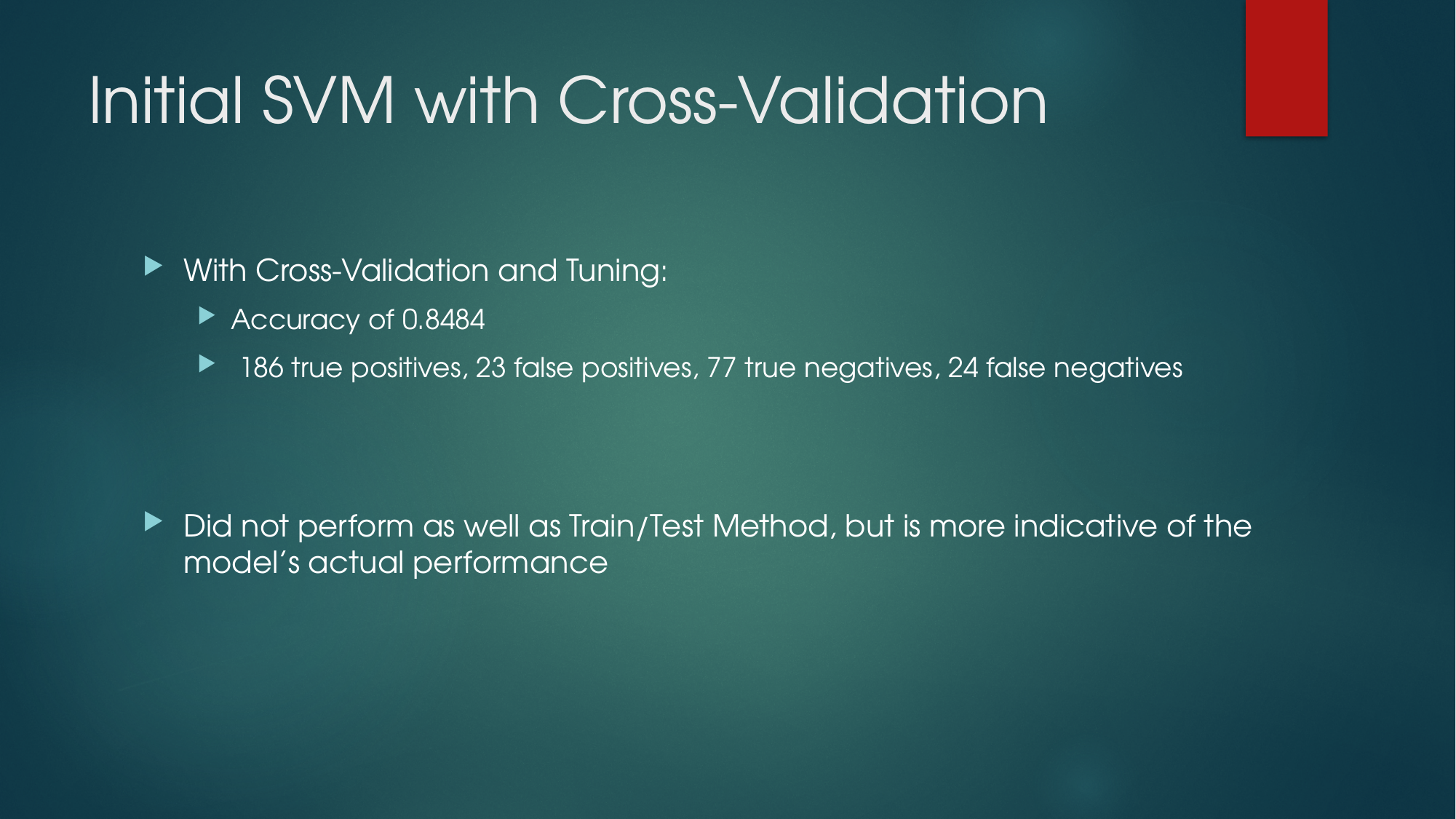

# Initial SVM with Cross-Validation
With Cross-Validation and Tuning:
Accuracy of 0.8484
 186 true positives, 23 false positives, 77 true negatives, 24 false negatives

Did not perform as well as Train/Test Method, but is more indicative of the model’s actual performance